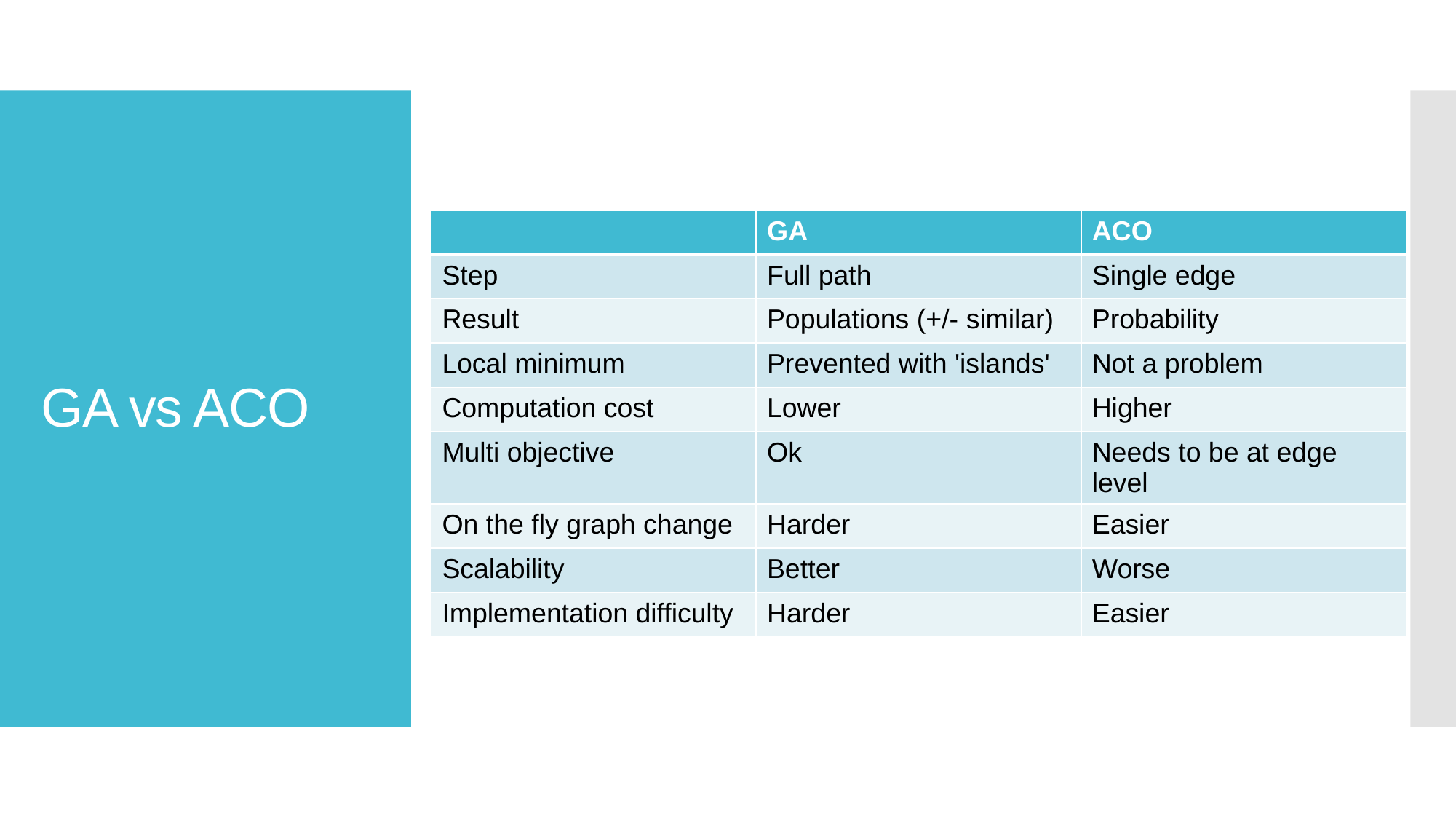

# GA vs ACO
|  | GA | ACO |
| --- | --- | --- |
| Step | Full path | Single edge |
| Result | Populations (+/- similar) | Probability |
| Local minimum | Prevented with 'islands' | Not a problem |
| Computation cost | Lower | Higher |
| Multi objective | Ok | Needs to be at edge level |
| On the fly graph change | Harder | Easier |
| Scalability | Better | Worse |
| Implementation difficulty | Harder | Easier |